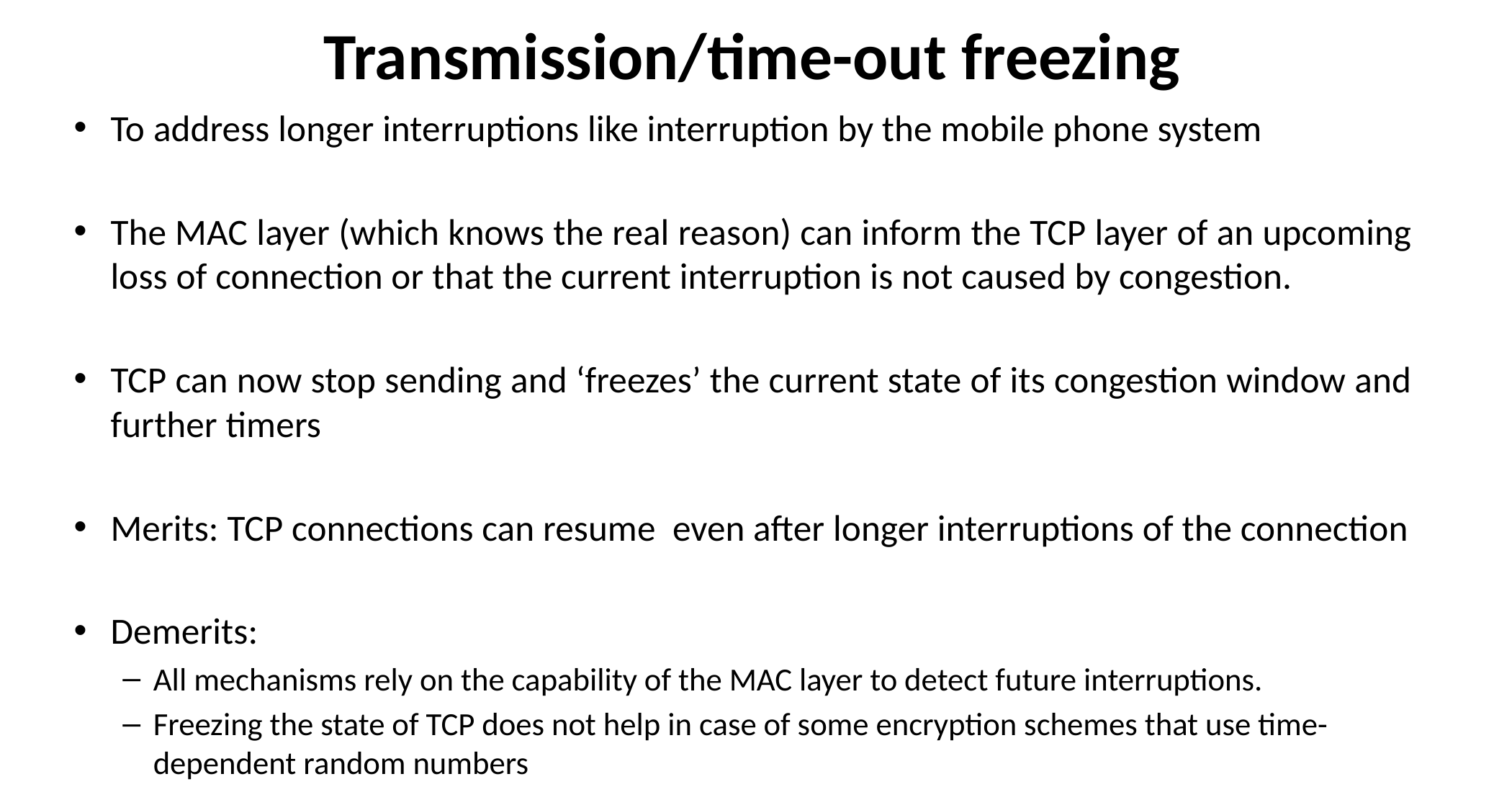

# Transmission/time-out freezing
To address longer interruptions like interruption by the mobile phone system

The MAC layer (which knows the real reason) can inform the TCP layer of an upcoming loss of connection or that the current interruption is not caused by congestion.

TCP can now stop sending and ‘freezes’ the current state of its congestion window and further timers

Merits: TCP connections can resume  even after longer interruptions of the connection

Demerits:
All mechanisms rely on the capability of the MAC layer to detect future interruptions.
Freezing the state of TCP does not help in case of some encryption schemes that use time-dependent random numbers